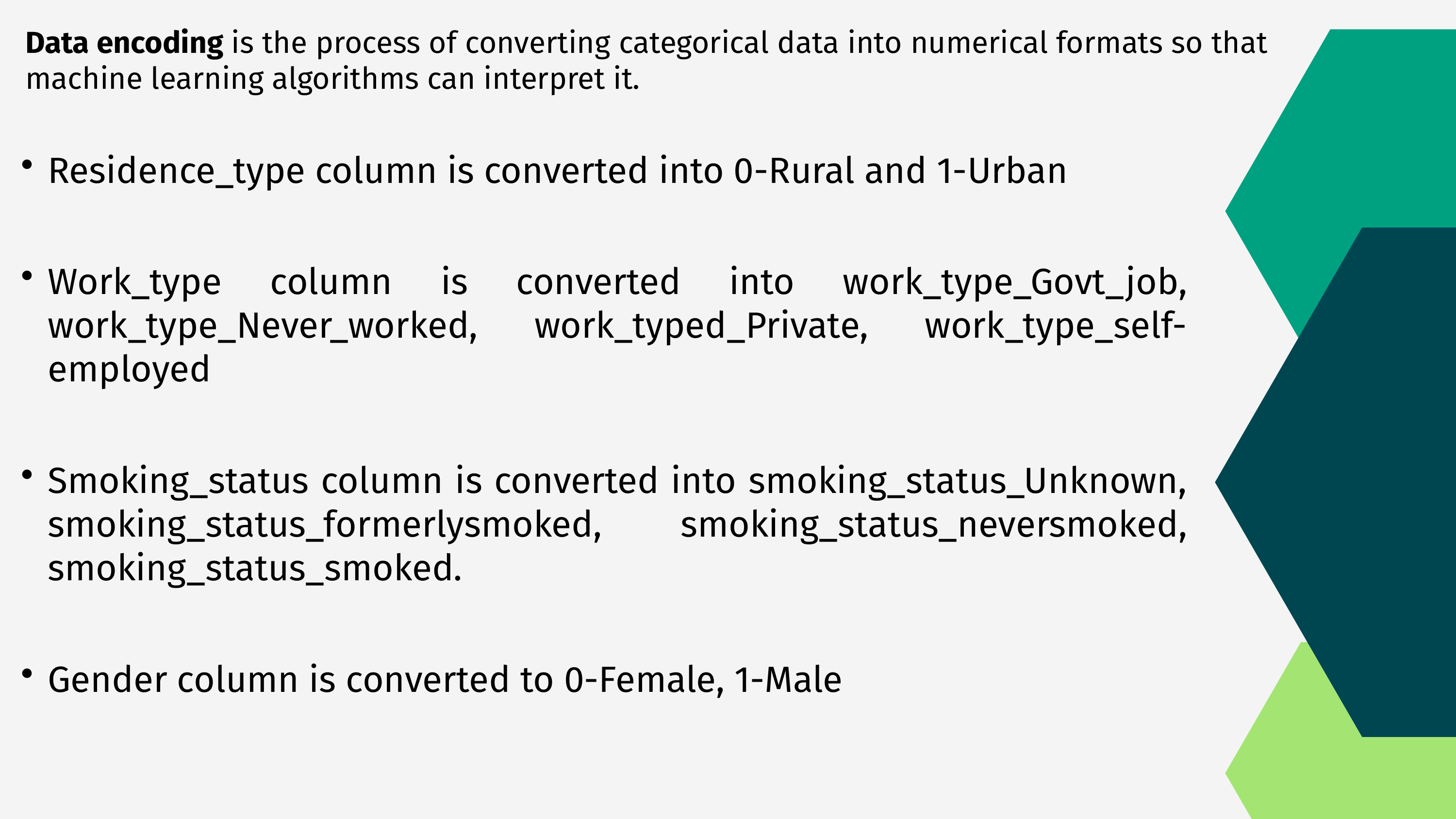

Data encoding is the process of converting categorical data into numerical formats so that machine learning algorithms can interpret it.

Residence_type column is converted into 0-Rural and 1-Urban

Work_type column is converted into work_type_Govt_job, work_type_Never_worked, work_typed_Private, work_type_self-employed

Smoking_status column is converted into smoking_status_Unknown, smoking_status_formerlysmoked, smoking_status_neversmoked, smoking_status_smoked.

Gender column is converted to 0-Female, 1-Male